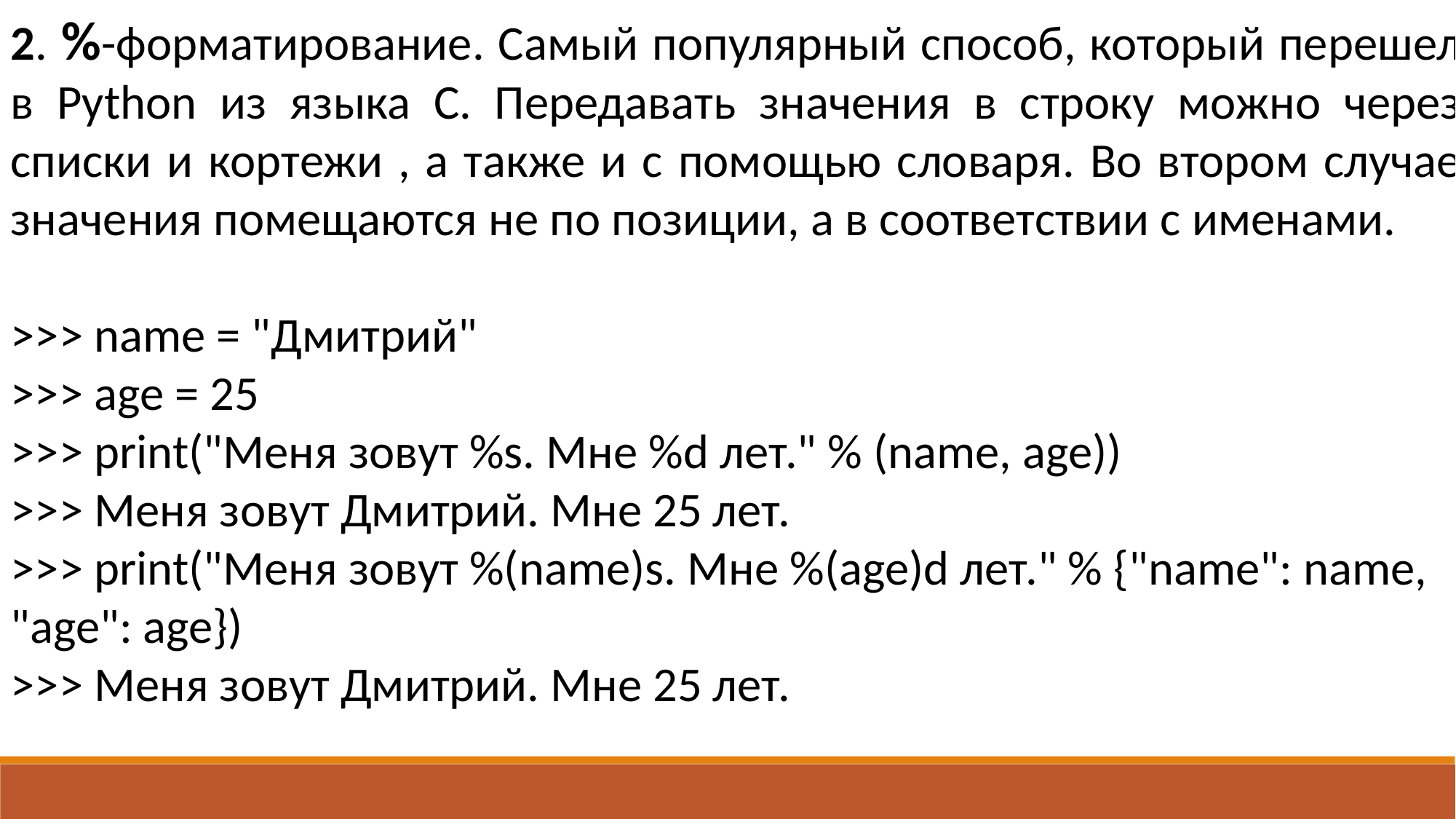

2. %-форматирование. Самый популярный способ, который перешел в Python из языка С. Передавать значения в строку можно через списки и кортежи , а также и с помощью словаря. Во втором случае значения помещаются не по позиции, а в соответствии с именами.

>>> name = "Дмитрий"
>>> age = 25
>>> print("Меня зовут %s. Мне %d лет." % (name, age))
>>> Меня зовут Дмитрий. Мне 25 лет.
>>> print("Меня зовут %(name)s. Мне %(age)d лет." % {"name": name, "age": age})
>>> Меня зовут Дмитрий. Мне 25 лет.